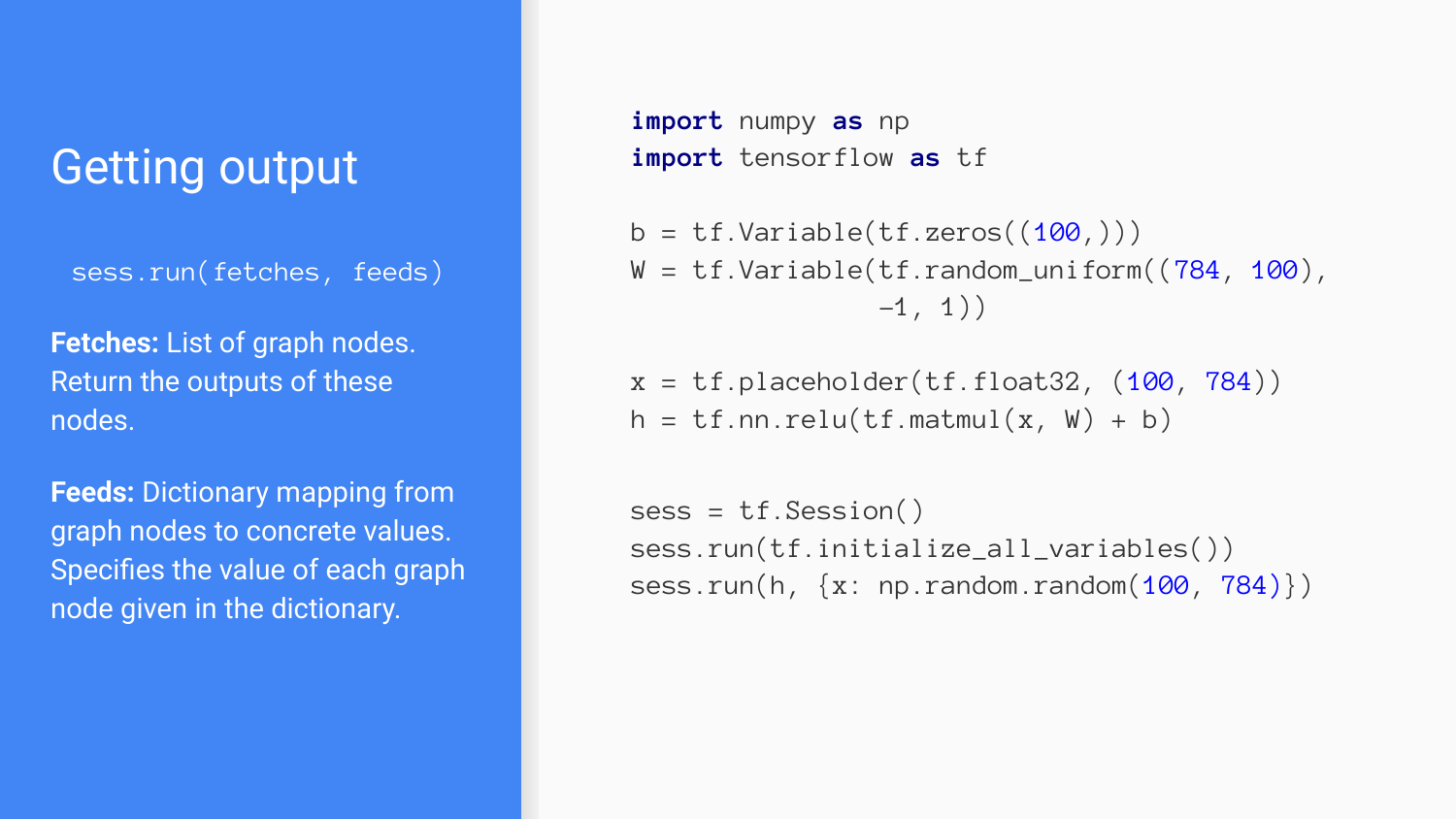

# Getting output
import numpy as np
import tensorflow as tf
b = tf.Variable(tf.zeros((100,)))
W = tf.Variable(tf.random_uniform((784, 100),
                -1, 1))

x = tf.placeholder(tf.float32, (100, 784))
h = tf.nn.relu(tf.matmul(x, W) + b)

sess.run(fetches, feeds)
Fetches: List of graph nodes. Return the outputs of these nodes.
Feeds: Dictionary mapping from graph nodes to concrete values. Specifies the value of each graph node given in the dictionary.
sess = tf.Session()
sess.run(tf.initialize_all_variables())
sess.run(h, {x: np.random.random(100, 784)})